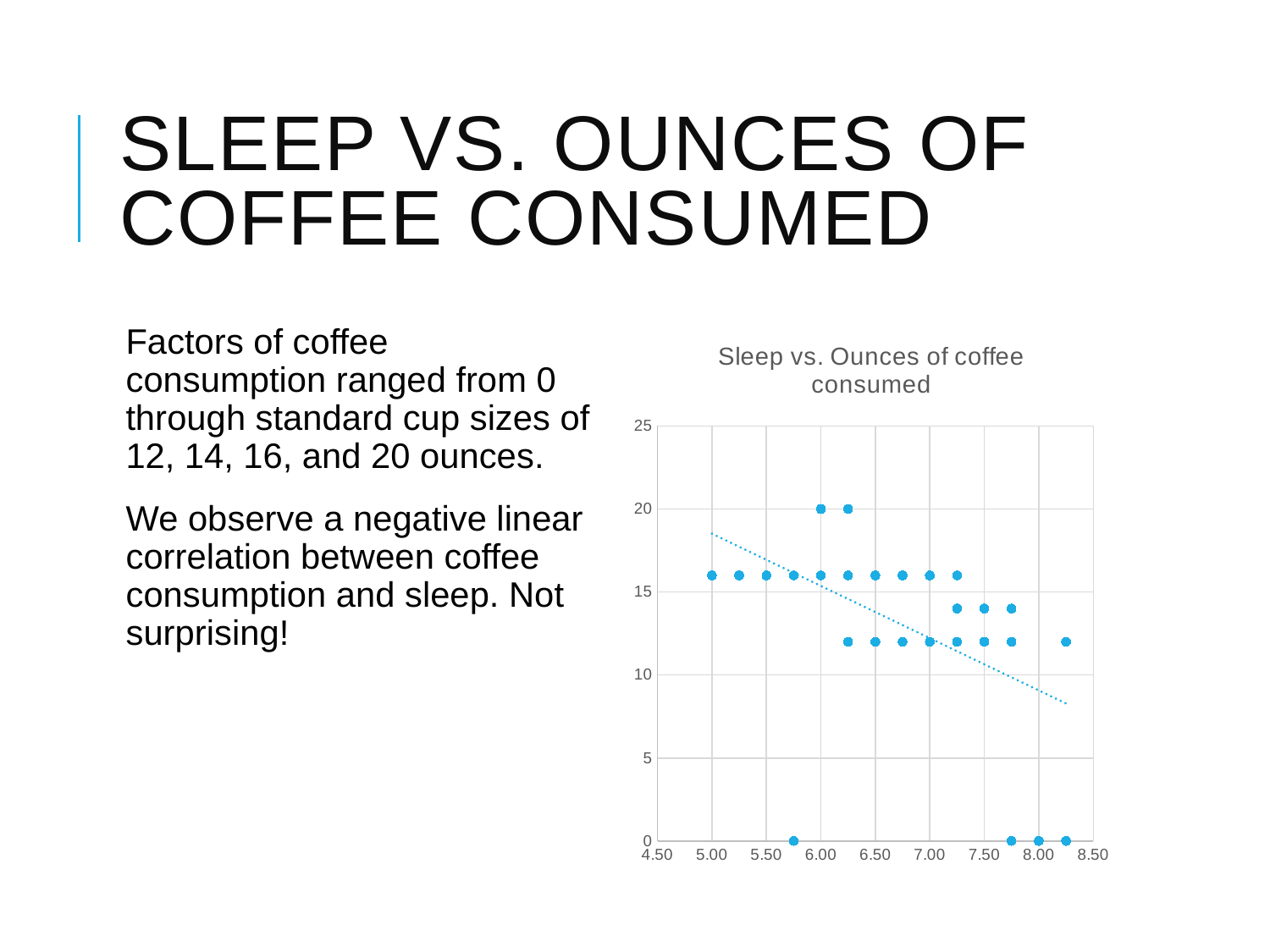

# Sleep vs. ounces of coffee consumed
Factors of coffee consumption ranged from 0 through standard cup sizes of 12, 14, 16, and 20 ounces.
We observe a negative linear correlation between coffee consumption and sleep. Not surprising!

### Chart: Sleep vs. Ounces of coffee consumed

| Category | Oz coffee |
|---|---|